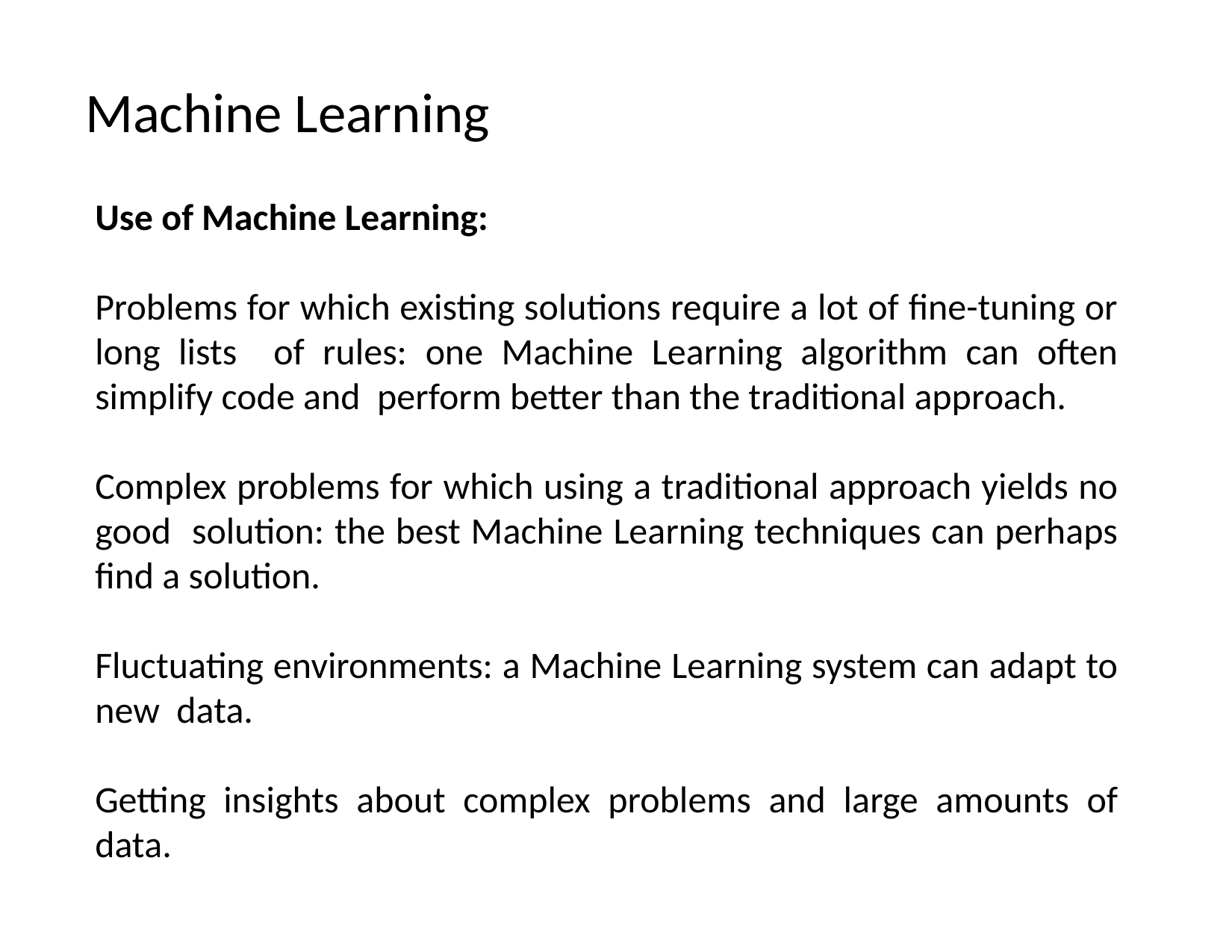

# Machine Learning
Use of Machine Learning:

Problems for which existing solutions require a lot of fine-tuning or long lists  of rules: one Machine Learning algorithm can often simplify code and  perform better than the traditional approach.

Complex problems for which using a traditional approach yields no good  solution: the best Machine Learning techniques can perhaps find a solution.

Fluctuating environments: a Machine Learning system can adapt to new  data.

Getting insights about complex problems and large amounts of data.